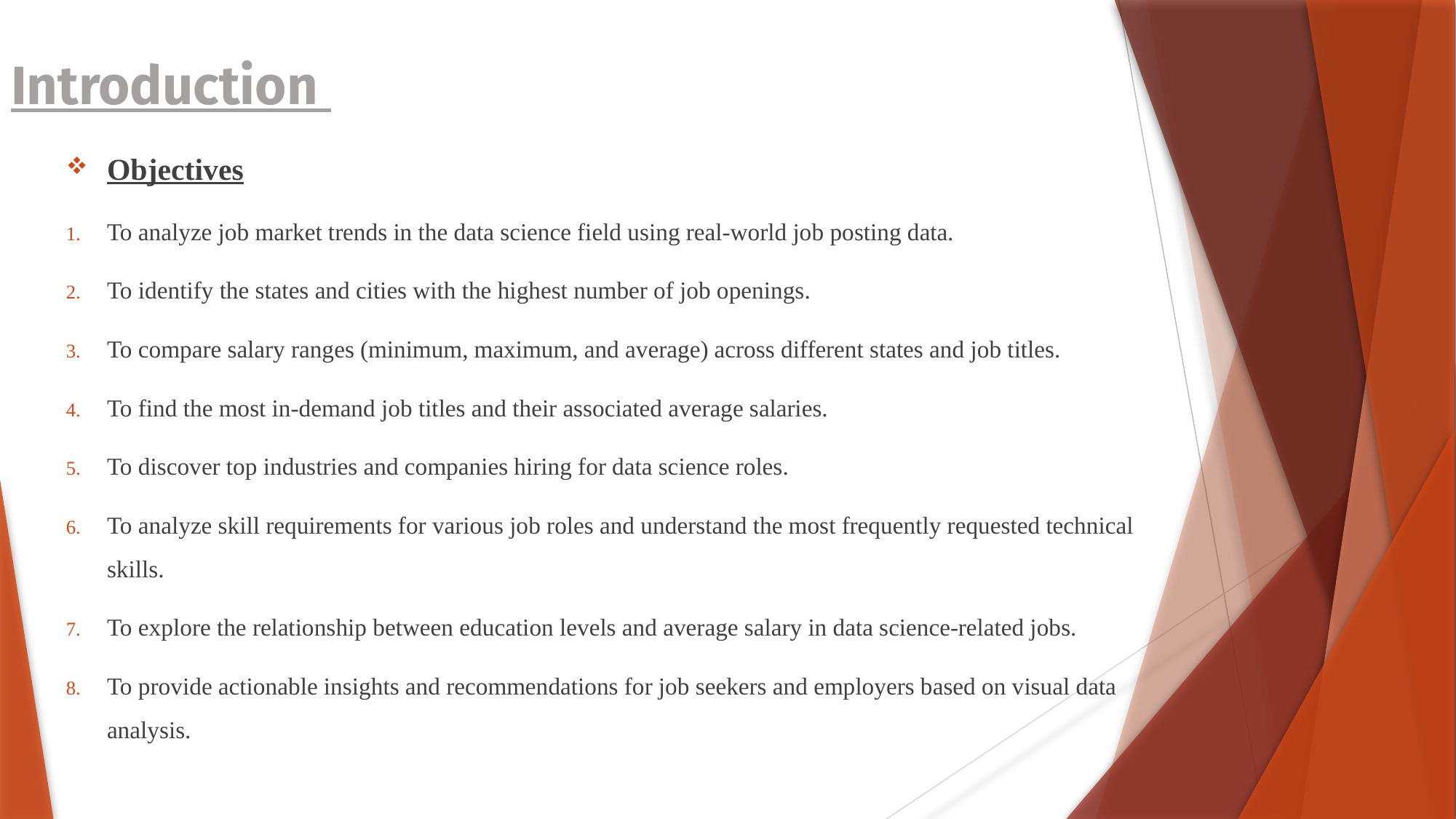

Introduction
Objectives
To analyze job market trends in the data science field using real-world job posting data.
To identify the states and cities with the highest number of job openings.
To compare salary ranges (minimum, maximum, and average) across different states and job titles.
To find the most in-demand job titles and their associated average salaries.
To discover top industries and companies hiring for data science roles.
To analyze skill requirements for various job roles and understand the most frequently requested technical skills.
To explore the relationship between education levels and average salary in data science-related jobs.
To provide actionable insights and recommendations for job seekers and employers based on visual data analysis.